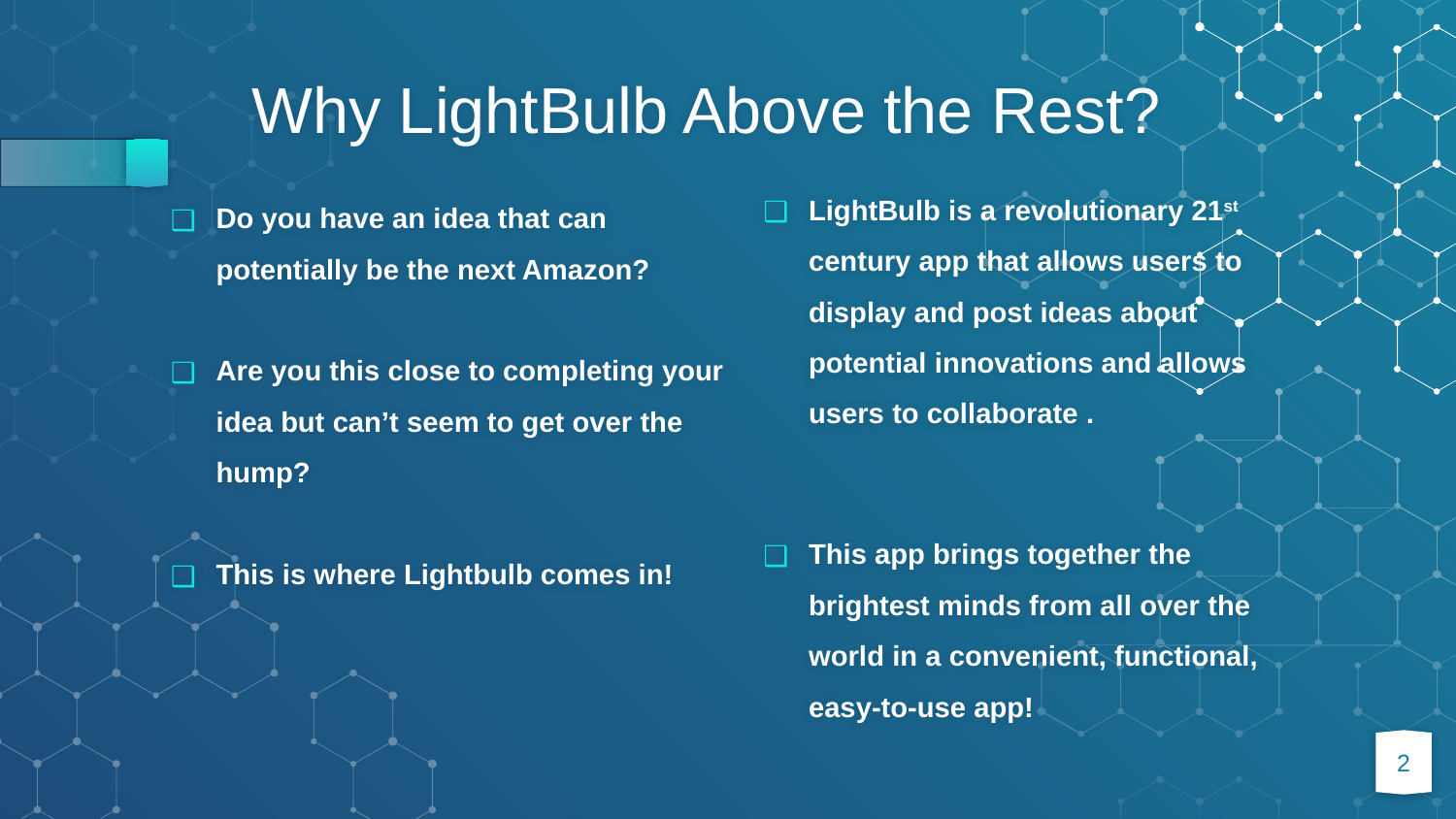

# Why LightBulb Above the Rest?
LightBulb is a revolutionary 21st century app that allows users to display and post ideas about potential innovations and allows users to collaborate .

Do you have an idea that can potentially be the next Amazon?

Are you this close to completing your idea but can’t seem to get over the hump?

This is where Lightbulb comes in!

This app brings together the brightest minds from all over the world in a convenient, functional, easy-to-use app!

2